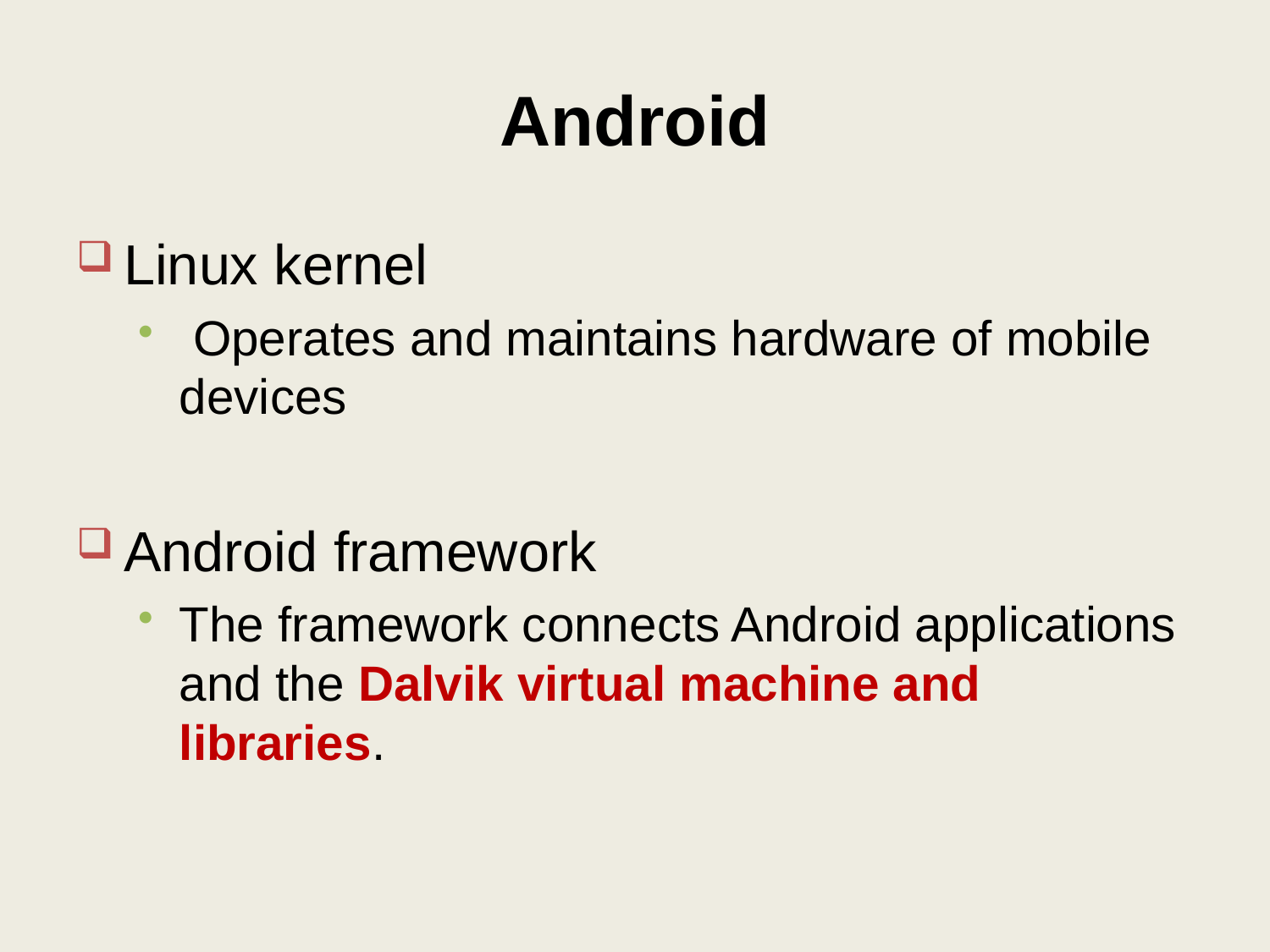

# Android
Linux kernel
 Operates and maintains hardware of mobile devices

Android framework
The framework connects Android applications and the Dalvik virtual machine and libraries.